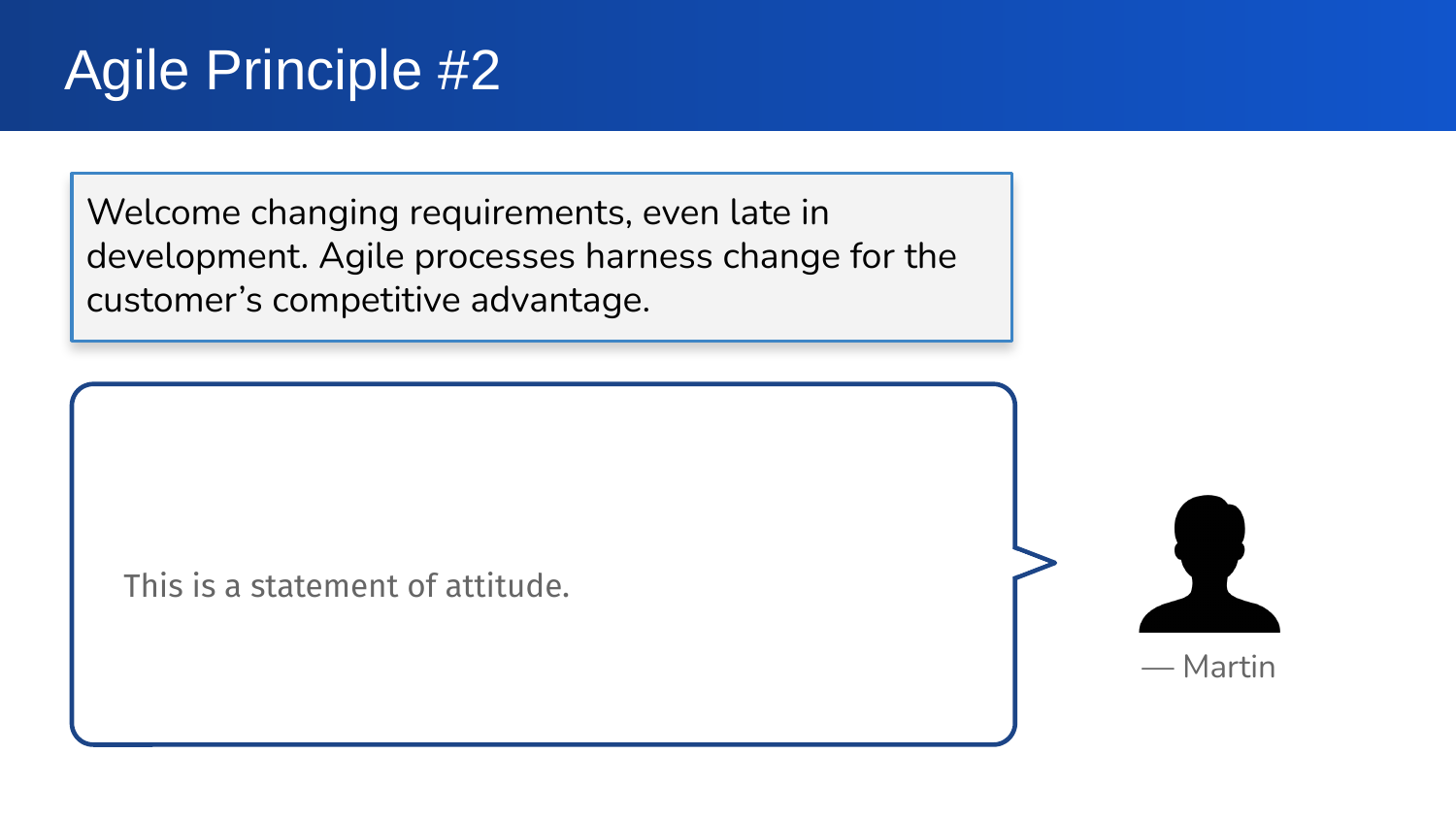

# Agile Principle #2
Welcome changing requirements, even late in development. Agile processes harness change for the customer’s competitive advantage.

This is a statement of attitude.
— Martin